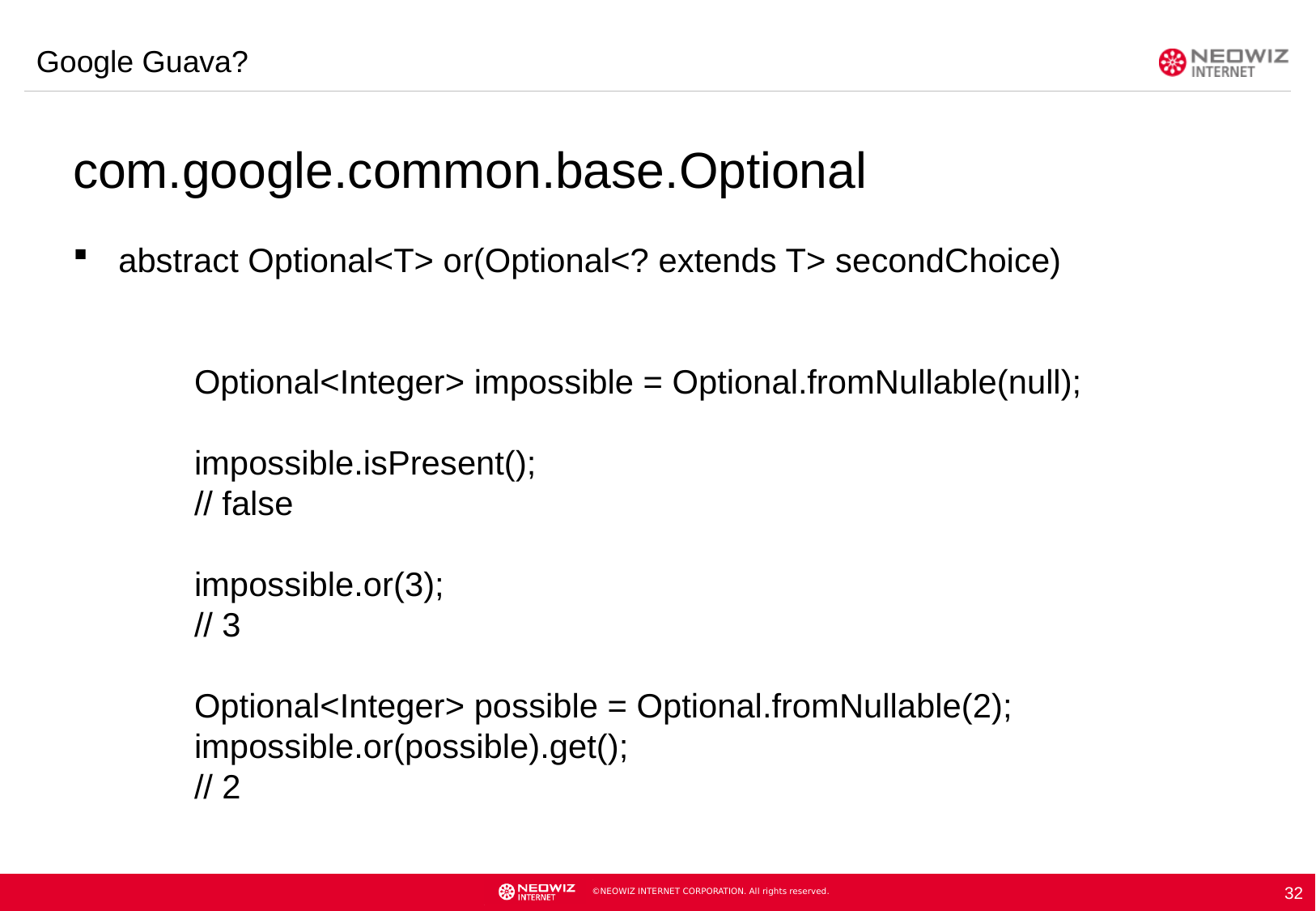

Google Guava?

com.google.common.base.Optional

abstract Optional<T> or(Optional<? extends T> secondChoice)

Optional<Integer> impossible = Optional.fromNullable(null);

impossible.isPresent();
// false

impossible.or(3);
// 3

Optional<Integer> possible = Optional.fromNullable(2);
impossible.or(possible).get();
// 2

32